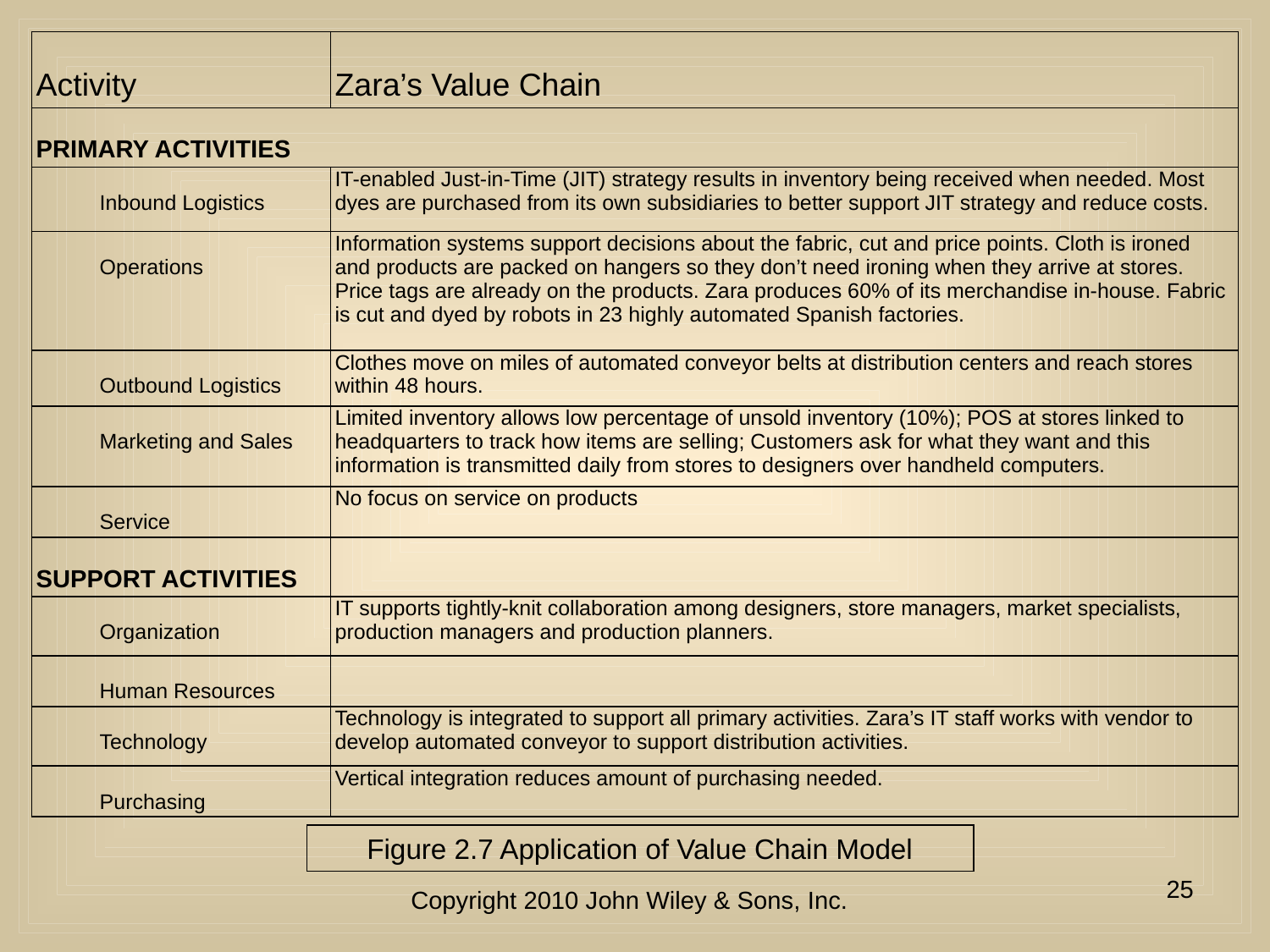

| Activity | Zara’s Value Chain |
| --- | --- |
| Primary Activities |  |
| Inbound Logistics | IT-enabled Just-in-Time (JIT) strategy results in inventory being received when needed. Most dyes are purchased from its own subsidiaries to better support JIT strategy and reduce costs. |
| Operations | Information systems support decisions about the fabric, cut and price points. Cloth is ironed and products are packed on hangers so they don’t need ironing when they arrive at stores. Price tags are already on the products. Zara produces 60% of its merchandise in-house. Fabric is cut and dyed by robots in 23 highly automated Spanish factories. |
| Outbound Logistics | Clothes move on miles of automated conveyor belts at distribution centers and reach stores within 48 hours. |
| Marketing and Sales | Limited inventory allows low percentage of unsold inventory (10%); POS at stores linked to headquarters to track how items are selling; Customers ask for what they want and this information is transmitted daily from stores to designers over handheld computers. |
| Service | No focus on service on products |
| SUPPORT ACTIVITIES |  |
| Organization | IT supports tightly-knit collaboration among designers, store managers, market specialists, production managers and production planners. |
| Human Resources |  |
| Technology | Technology is integrated to support all primary activities. Zara’s IT staff works with vendor to develop automated conveyor to support distribution activities. |
| Purchasing | Vertical integration reduces amount of purchasing needed. |
Figure 2.7 Application of Value Chain Model
25
Copyright 2010 John Wiley & Sons, Inc.